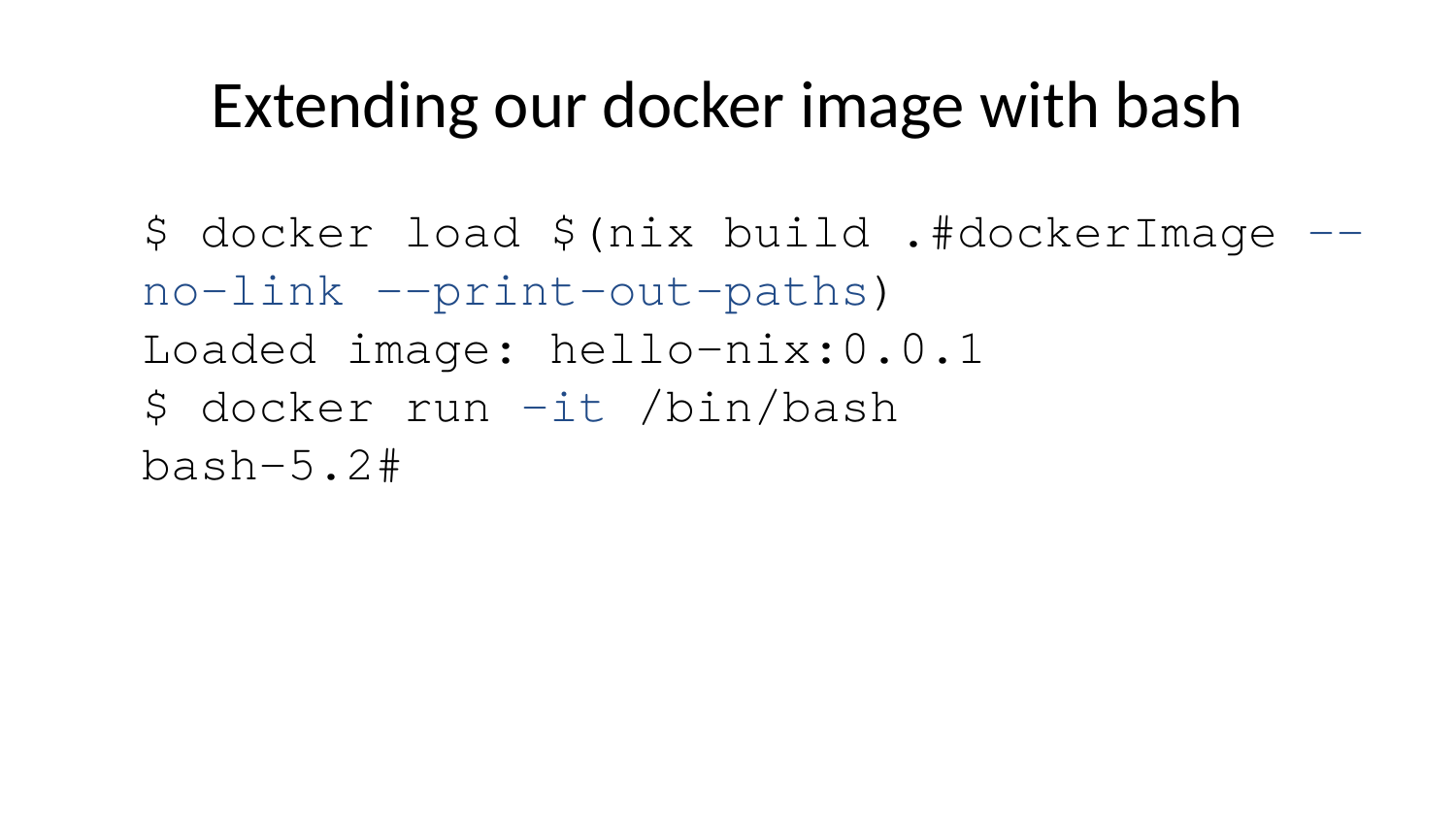

# Extending our docker image with bash
$ docker load $(nix build .#dockerImage --no-link --print-out-paths)
Loaded image: hello-nix:0.0.1
$ docker run -it /bin/bash
bash-5.2#